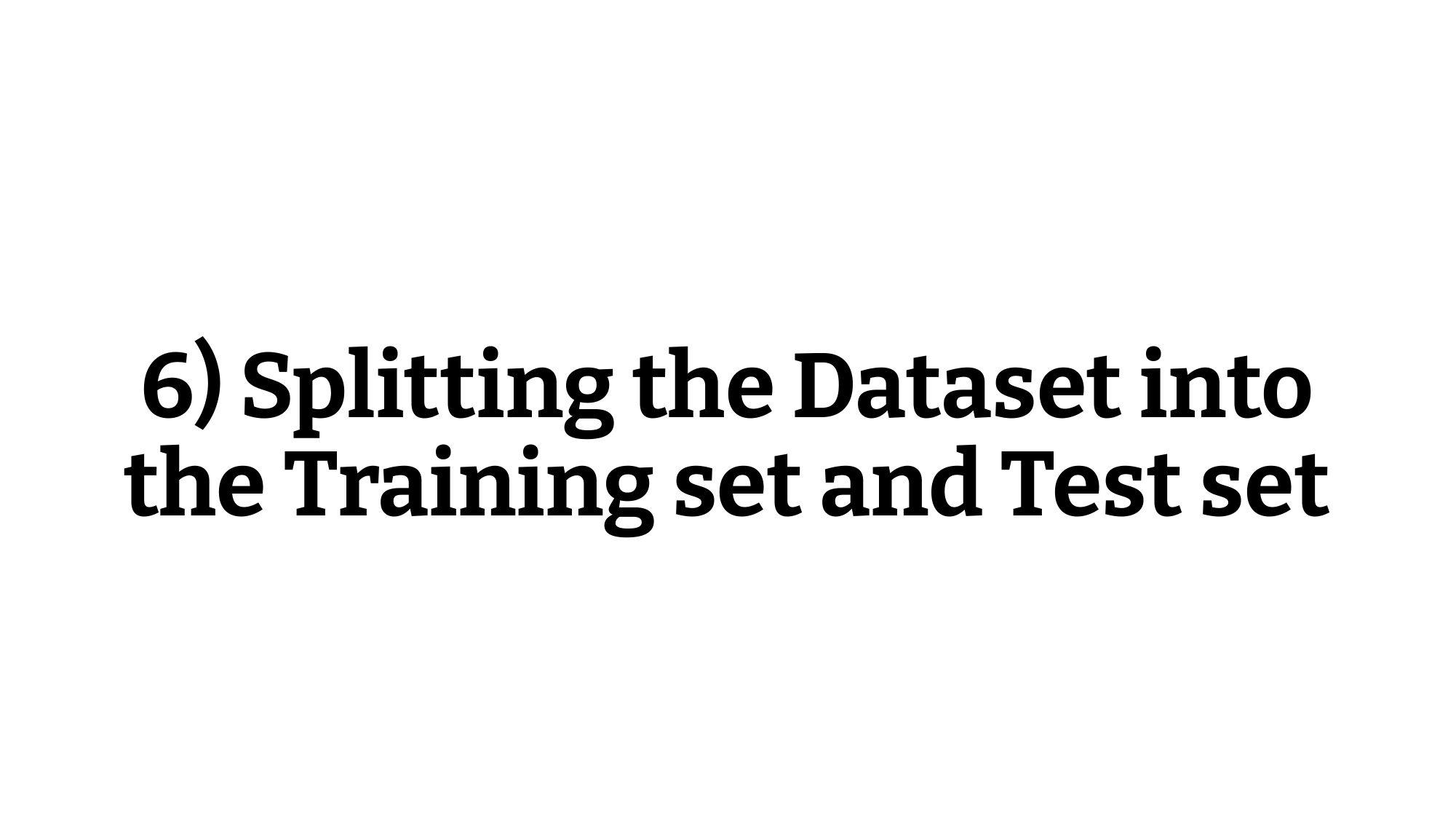

# 6) Splitting the Dataset into the Training set and Test set